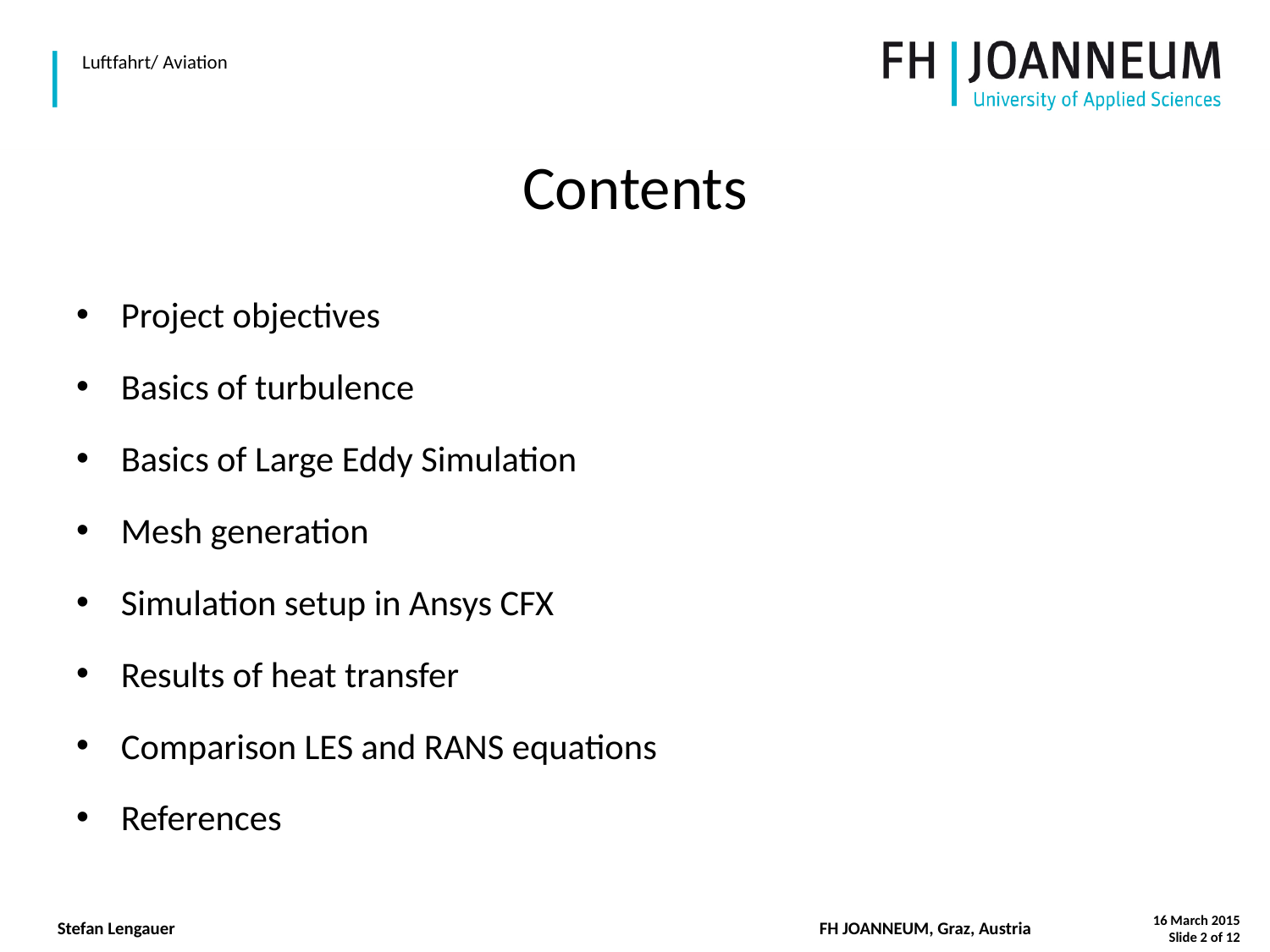

# Contents
Project objectives
Basics of turbulence
Basics of Large Eddy Simulation
Mesh generation
Simulation setup in Ansys CFX
Results of heat transfer
Comparison LES and RANS equations
References